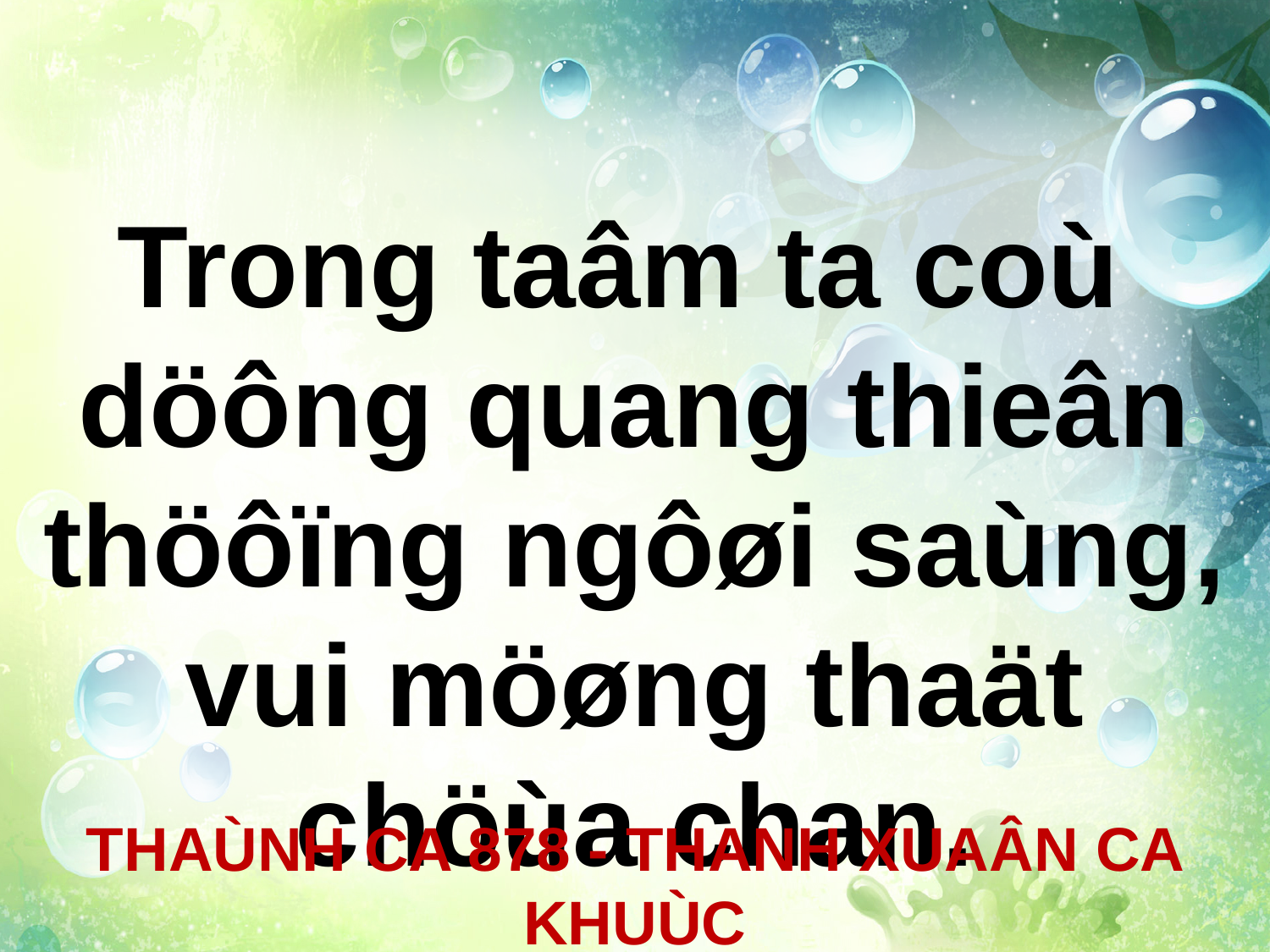

Trong taâm ta coù
döông quang thieân thöôïng ngôøi saùng, vui möøng thaät chöùa chan.
THAÙNH CA 878 - THANH XUAÂN CA KHUÙC